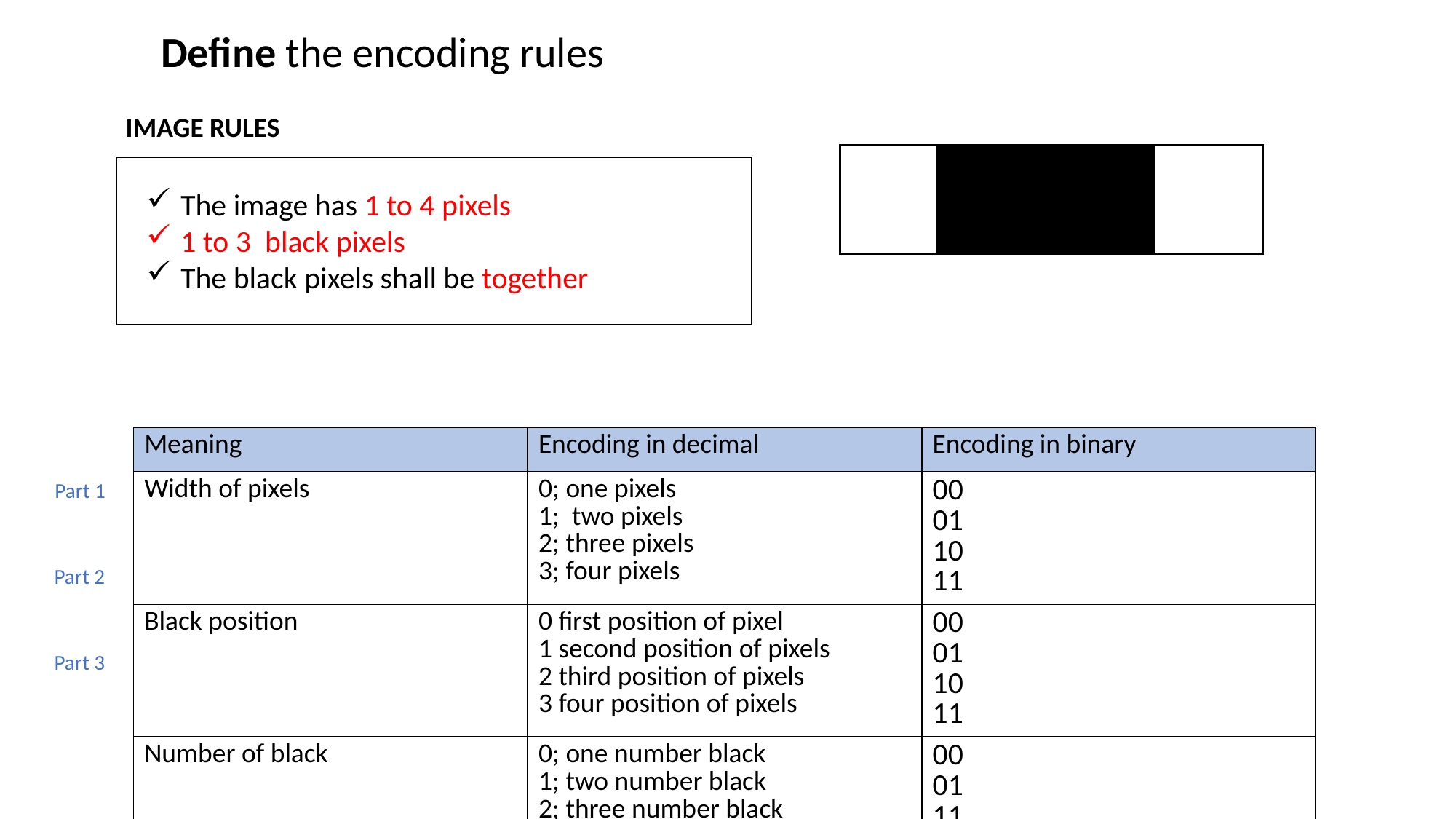

Define the encoding rules
IMAGE RULES

The image has 1 to 4 pixels
1 to 3  black pixels
The black pixels shall be together
| Meaning | Encoding in decimal | Encoding in binary |
| --- | --- | --- |
| Width of pixels | 0; one pixels 1; two pixels 2; three pixels 3; four pixels | 00 01 10 11 |
| Black position | 0 first position of pixel 1 second position of pixels 2 third position of pixels 3 four position of pixels | 00 01 10 11 |
| Number of black | 0; one number black 1; two number black 2; three number black | 00 01 11 |
Part 1
Part 2
Part 3